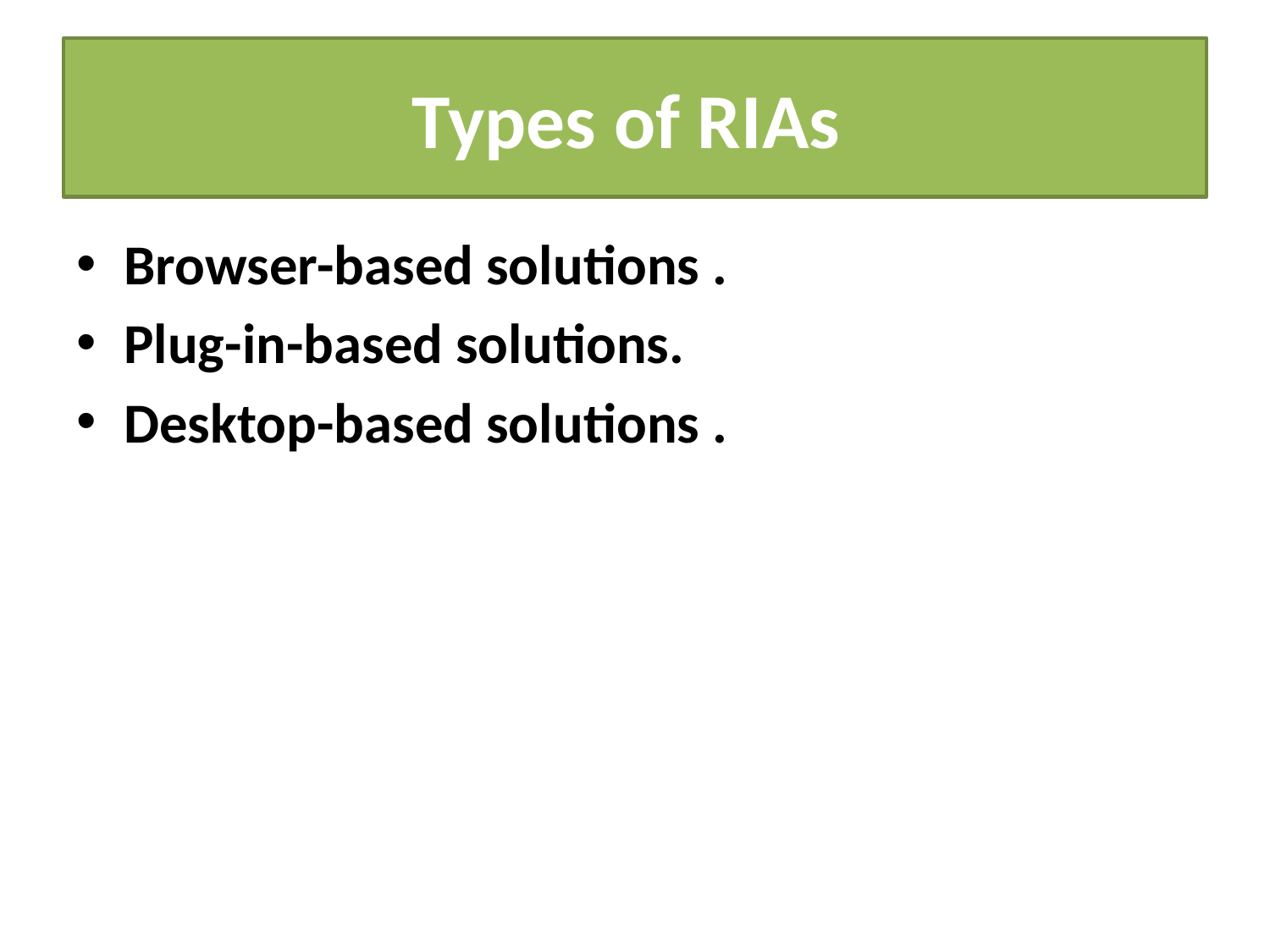

# Types of RIAs
Browser-based solutions .
Plug-in-based solutions.
Desktop-based solutions .